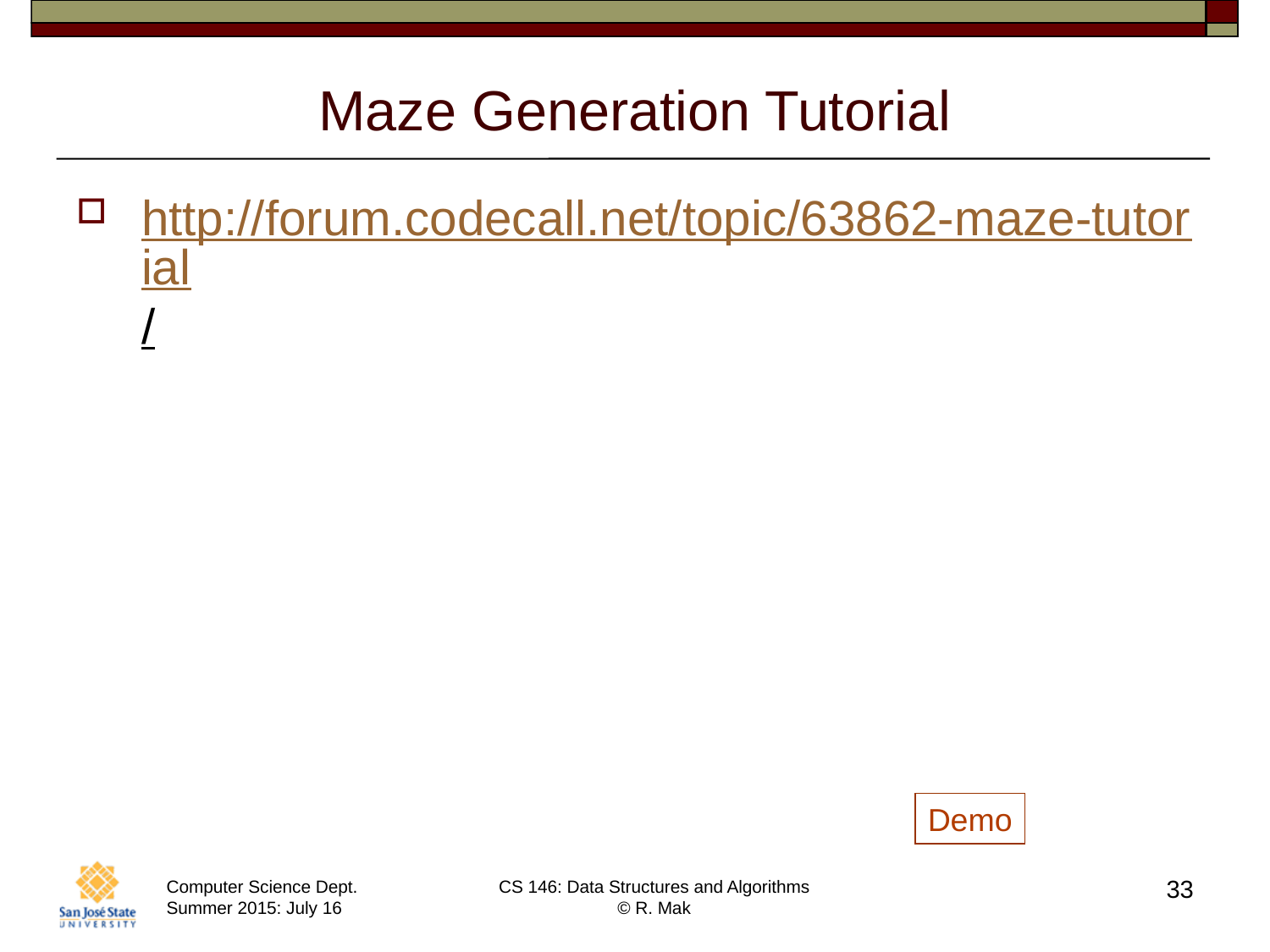

# Maze Generation Tutorial
http://forum.codecall.net/topic/63862-maze-tutorial/
Demo
33